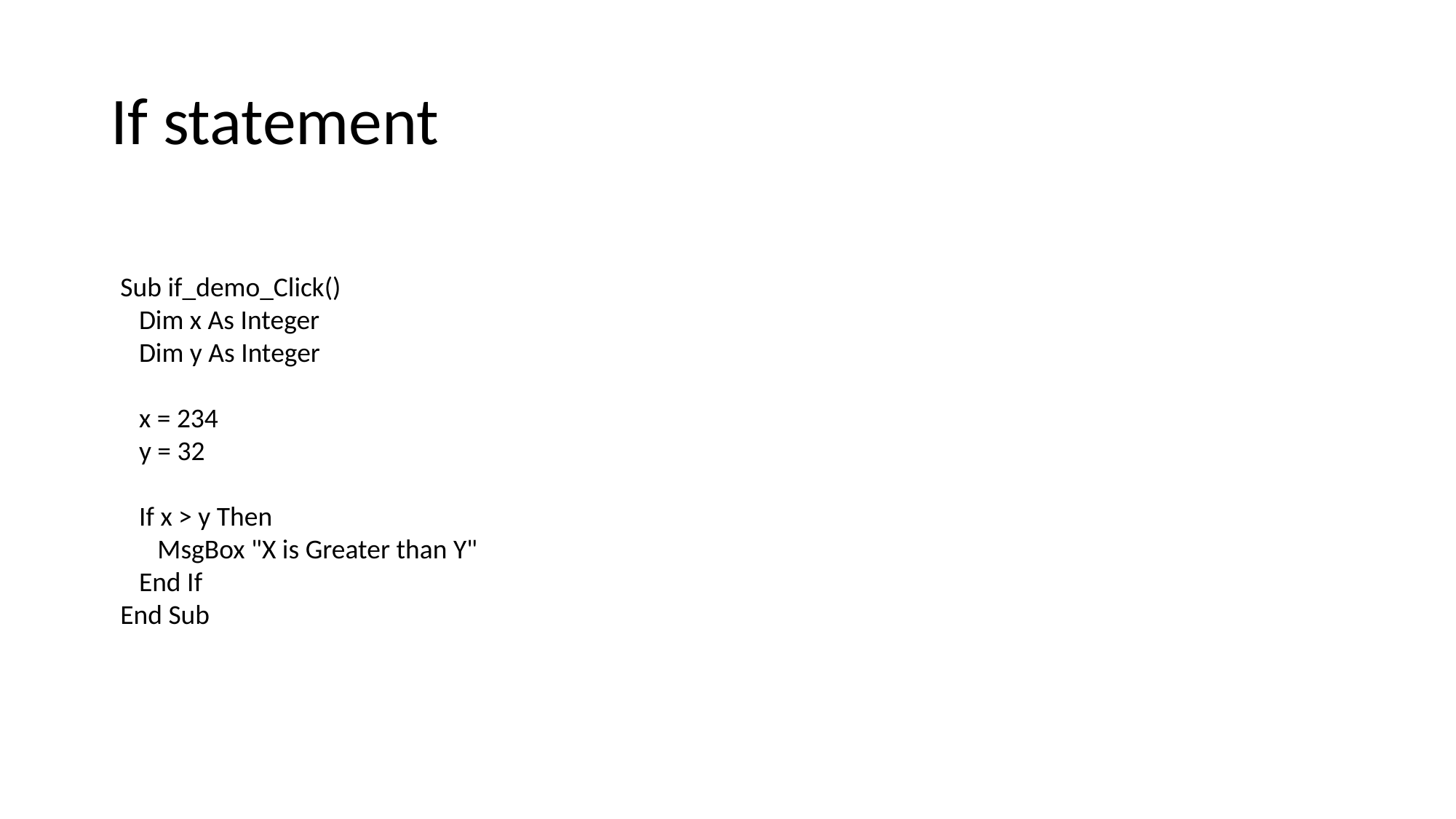

# If statement
Sub if_demo_Click()
   Dim x As Integer
   Dim y As Integer

   x = 234
   y = 32

   If x > y Then
      MsgBox "X is Greater than Y"
   End If
End Sub